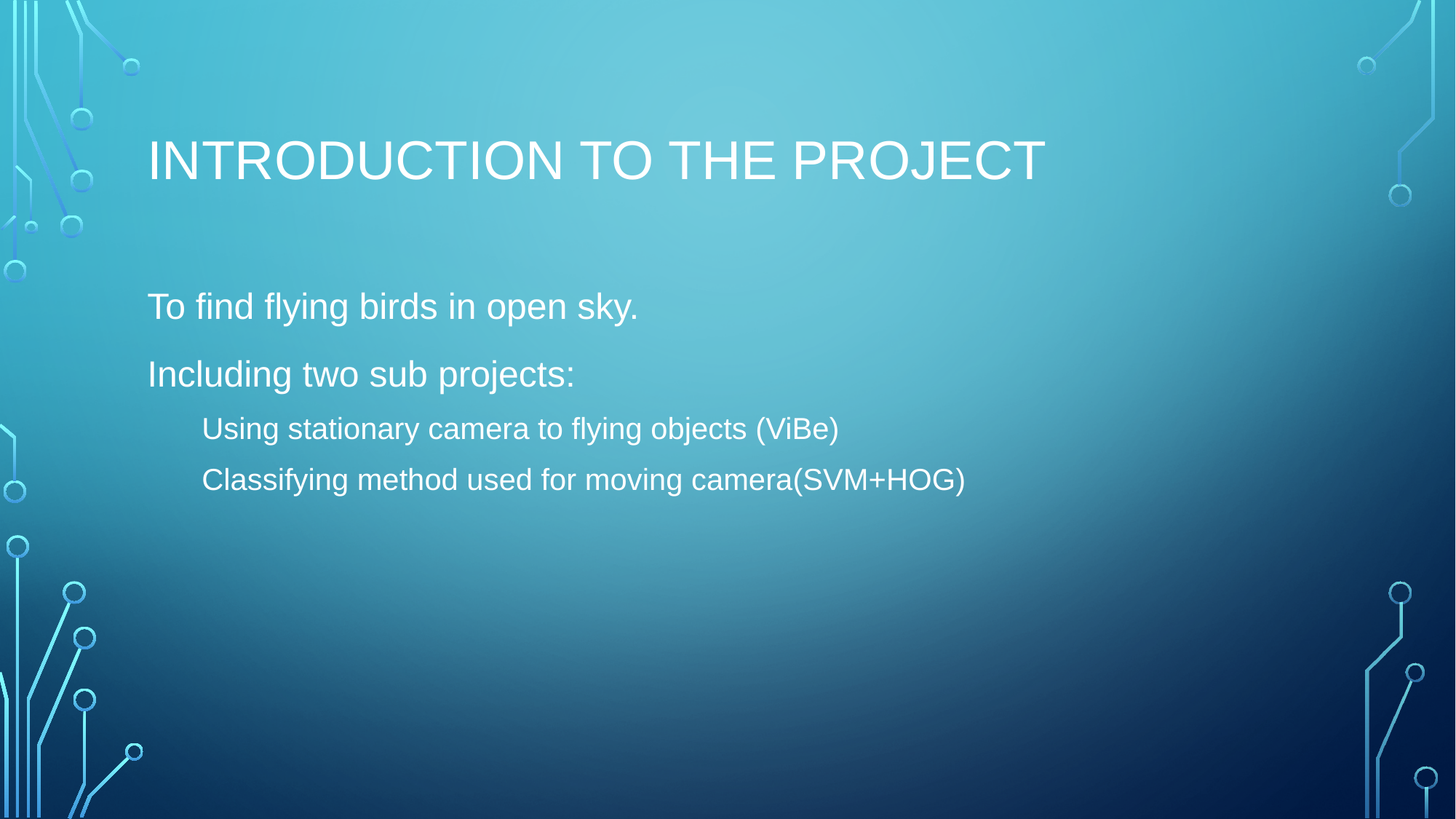

# Introduction to the project
To find flying birds in open sky.
Including two sub projects:
Using stationary camera to flying objects (ViBe)
Classifying method used for moving camera(SVM+HOG)